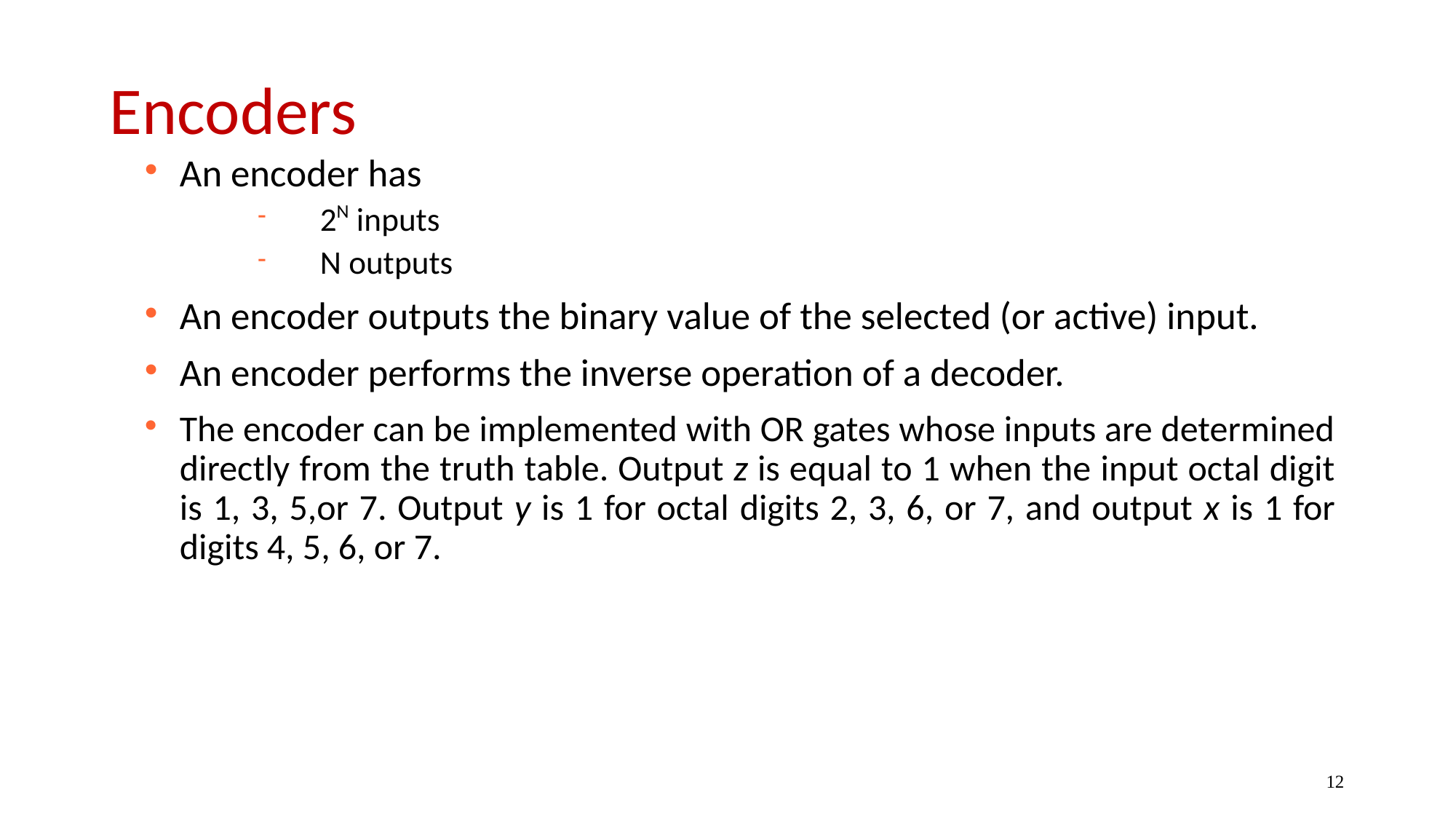

# Encoders
An encoder has
2N inputs
N outputs
An encoder outputs the binary value of the selected (or active) input.
An encoder performs the inverse operation of a decoder.
The encoder can be implemented with OR gates whose inputs are determined directly from the truth table. Output z is equal to 1 when the input octal digit is 1, 3, 5,or 7. Output y is 1 for octal digits 2, 3, 6, or 7, and output x is 1 for digits 4, 5, 6, or 7.
12